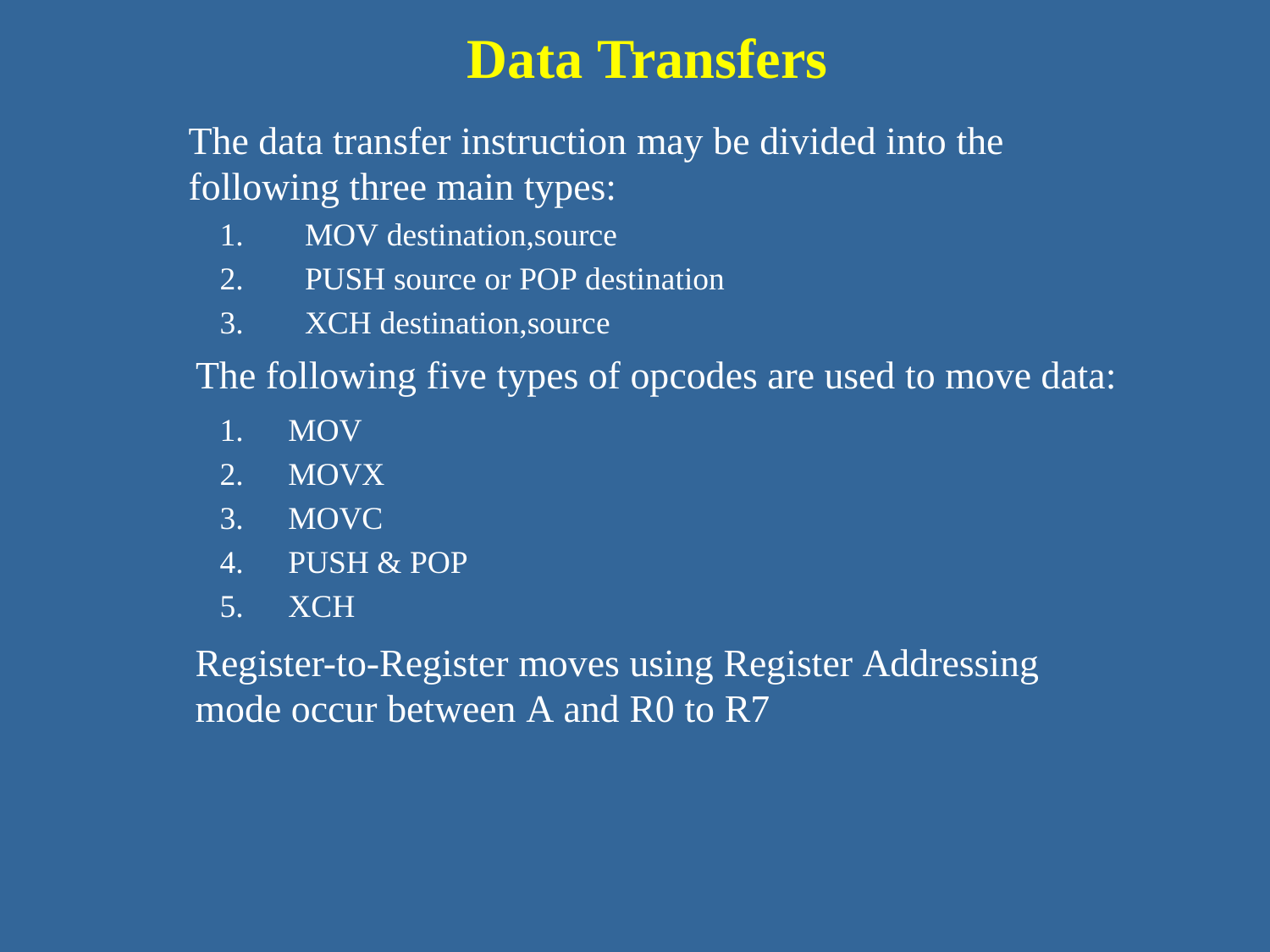

Data Transfers

The data transfer instruction may be divided into the
following three main types:
1.
2.
3.
MOV destination,source
PUSH source or POP destination
XCH destination,source
The following five types of opcodes are used to move data:
1.
2.
3.
4.
5.
MOV
MOVX
MOVC
PUSH & POP
XCH
Register-to-Register moves using Register Addressing
mode occur between A and R0 to R7